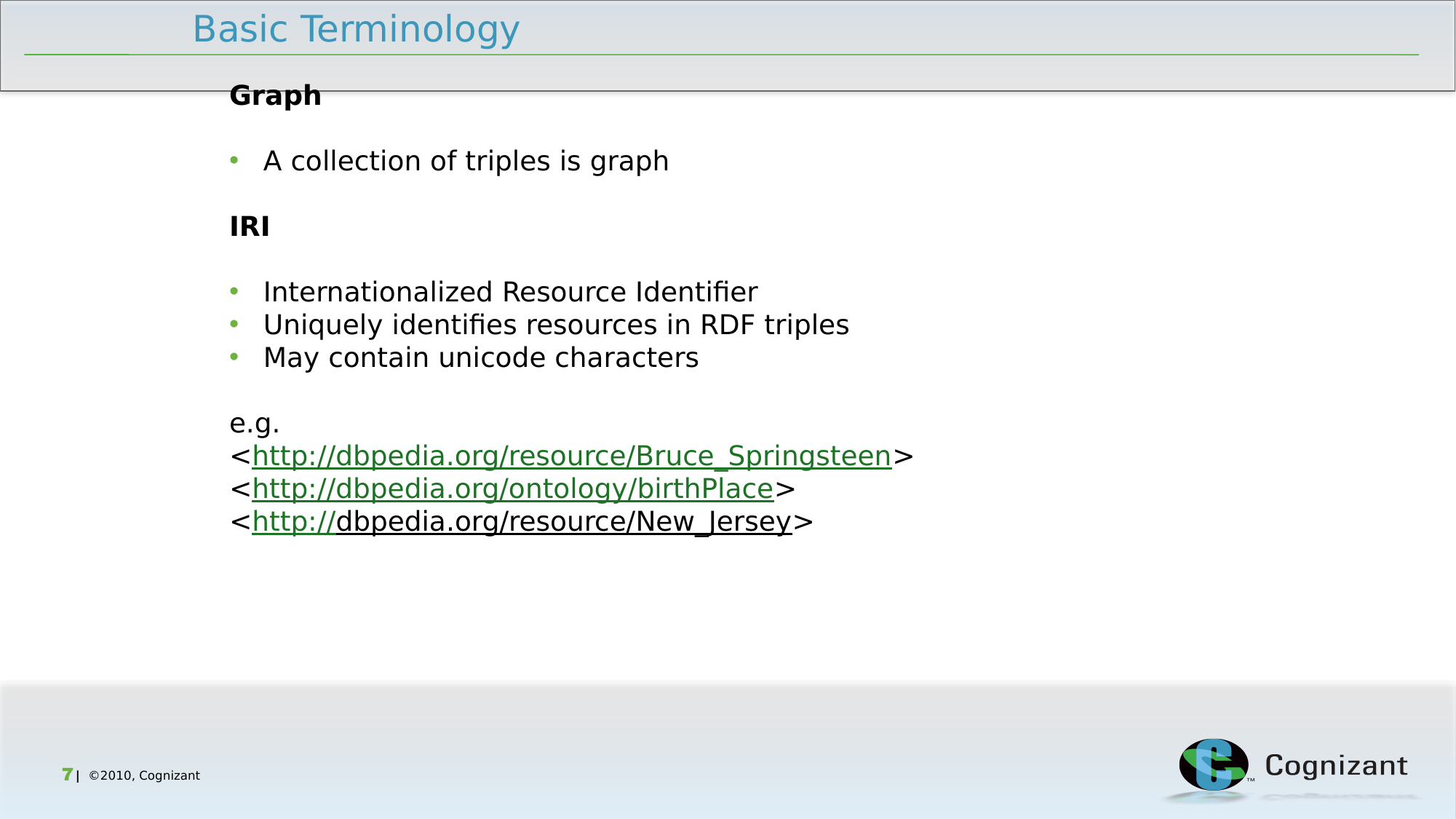

Basic Terminology
Graph

A collection of triples is graph

IRI

Internationalized Resource Identifier
Uniquely identifies resources in RDF triples
May contain unicode characters

e.g.
<http://dbpedia.org/resource/Bruce_Springsteen>
<http://dbpedia.org/ontology/birthPlace>
<http://dbpedia.org/resource/New_Jersey>

7